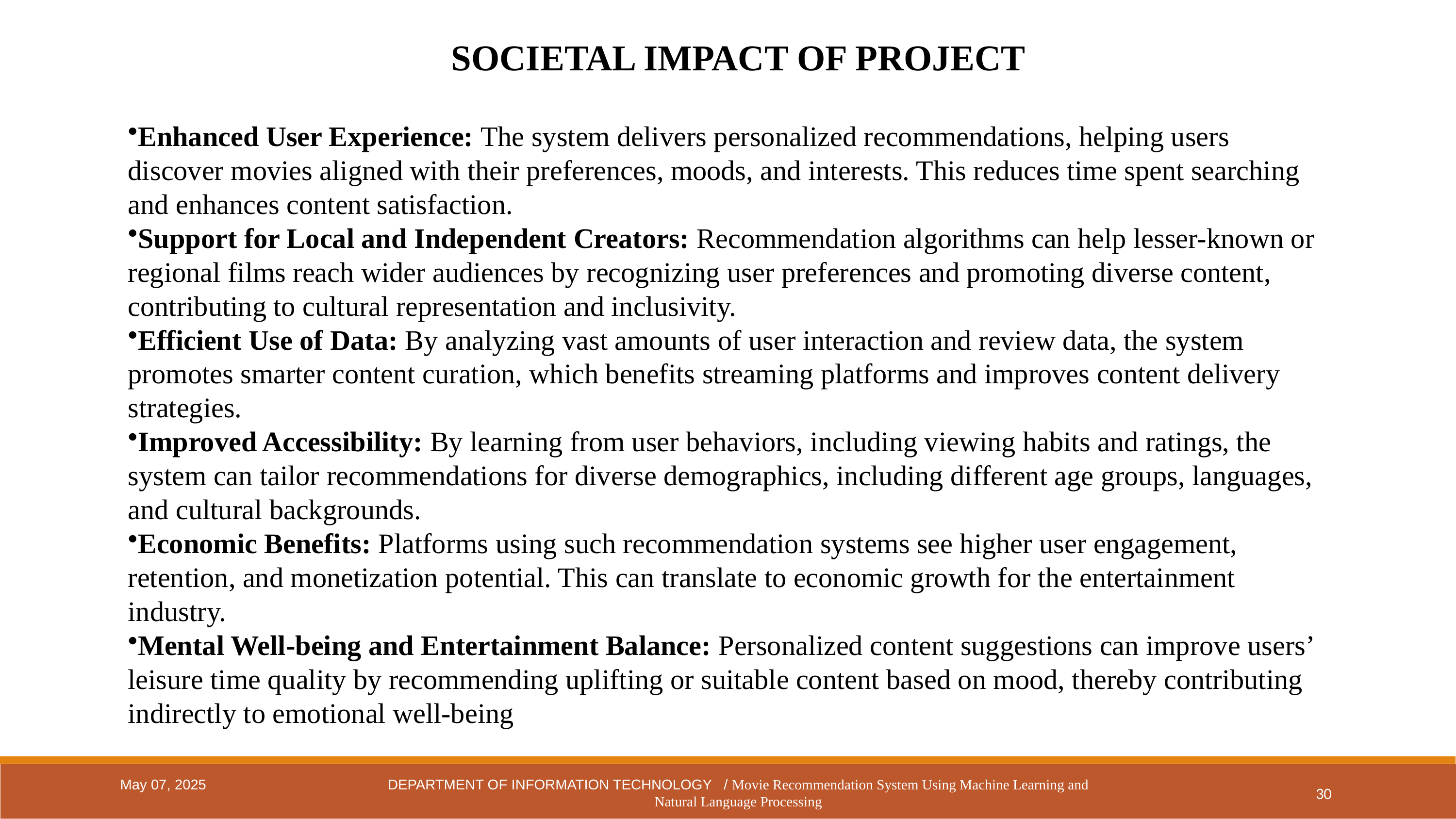

SOCIETAL IMPACT OF PROJECT
Enhanced User Experience: The system delivers personalized recommendations, helping users discover movies aligned with their preferences, moods, and interests. This reduces time spent searching and enhances content satisfaction.
Support for Local and Independent Creators: Recommendation algorithms can help lesser-known or regional films reach wider audiences by recognizing user preferences and promoting diverse content, contributing to cultural representation and inclusivity.
Efficient Use of Data: By analyzing vast amounts of user interaction and review data, the system promotes smarter content curation, which benefits streaming platforms and improves content delivery strategies.
Improved Accessibility: By learning from user behaviors, including viewing habits and ratings, the system can tailor recommendations for diverse demographics, including different age groups, languages, and cultural backgrounds.
Economic Benefits: Platforms using such recommendation systems see higher user engagement, retention, and monetization potential. This can translate to economic growth for the entertainment industry.
Mental Well-being and Entertainment Balance: Personalized content suggestions can improve users’ leisure time quality by recommending uplifting or suitable content based on mood, thereby contributing indirectly to emotional well-being
30
May 07, 2025
DEPARTMENT OF INFORMATION TECHNOLOGY   / Movie Recommendation System Using Machine Learning and Natural Language Processing